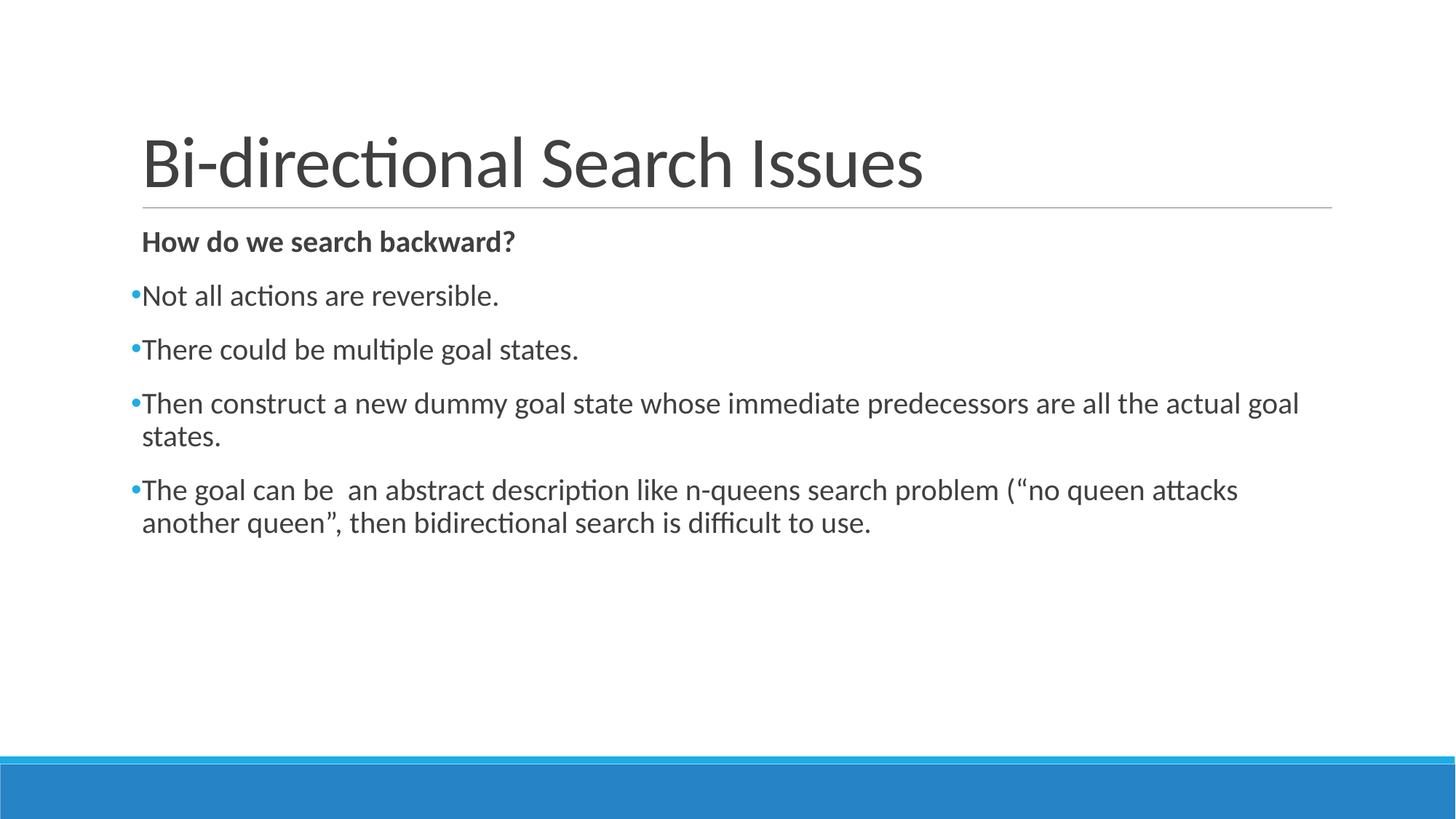

# Bi-directional Search Issues
How do we search backward?
Not all actions are reversible.
There could be multiple goal states.
Then construct a new dummy goal state whose immediate predecessors are all the actual goal states.
The goal can be  an abstract description like n-queens search problem (“no queen attacks another queen”, then bidirectional search is difficult to use.